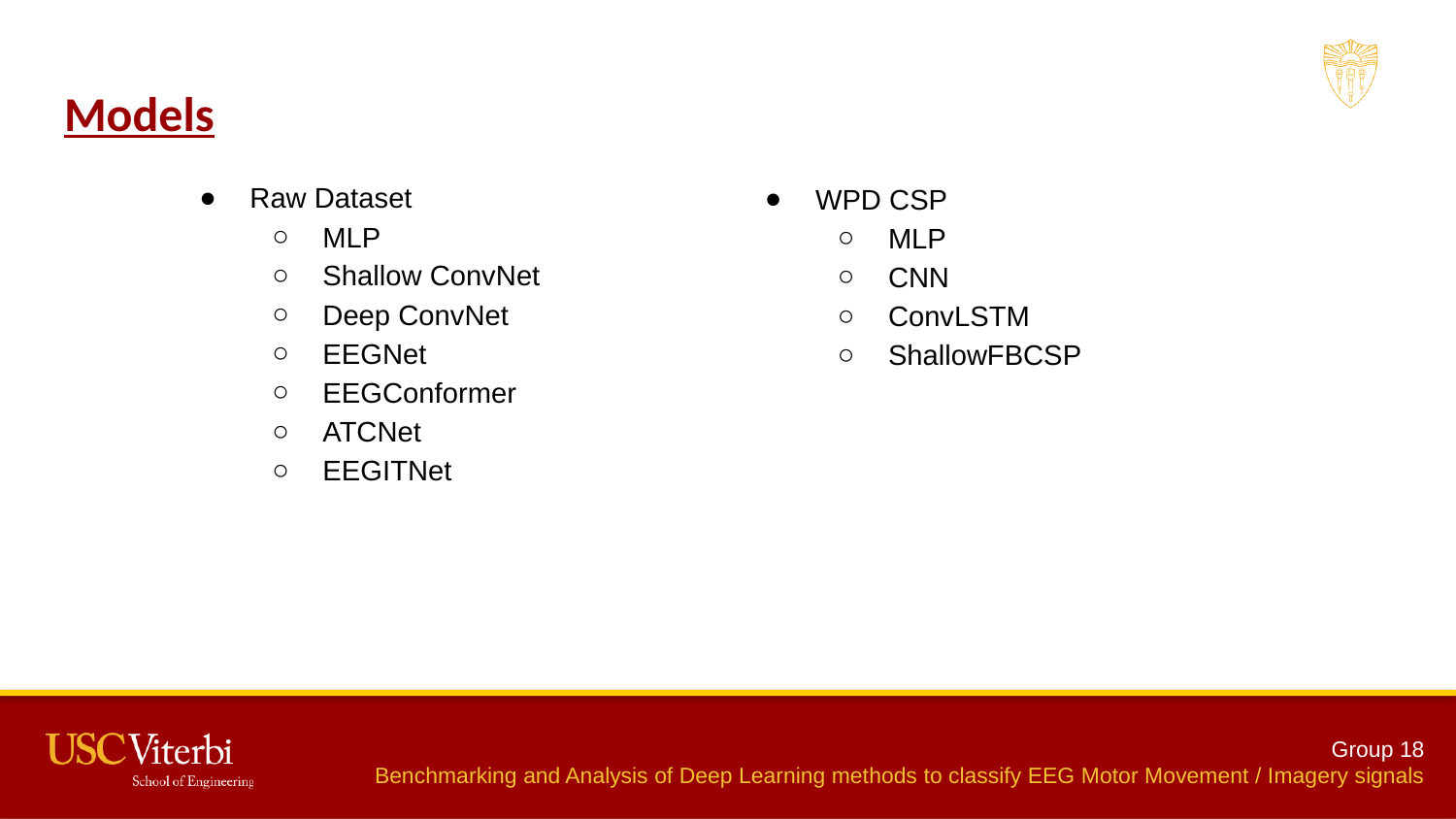

# Models
Raw Dataset
MLP
Shallow ConvNet
Deep ConvNet
EEGNet
EEGConformer
ATCNet
EEGITNet

WPD CSP
MLP
CNN
ConvLSTM
ShallowFBCSP
Group 18
Benchmarking and Analysis of Deep Learning methods to classify EEG Motor Movement / Imagery signals
5